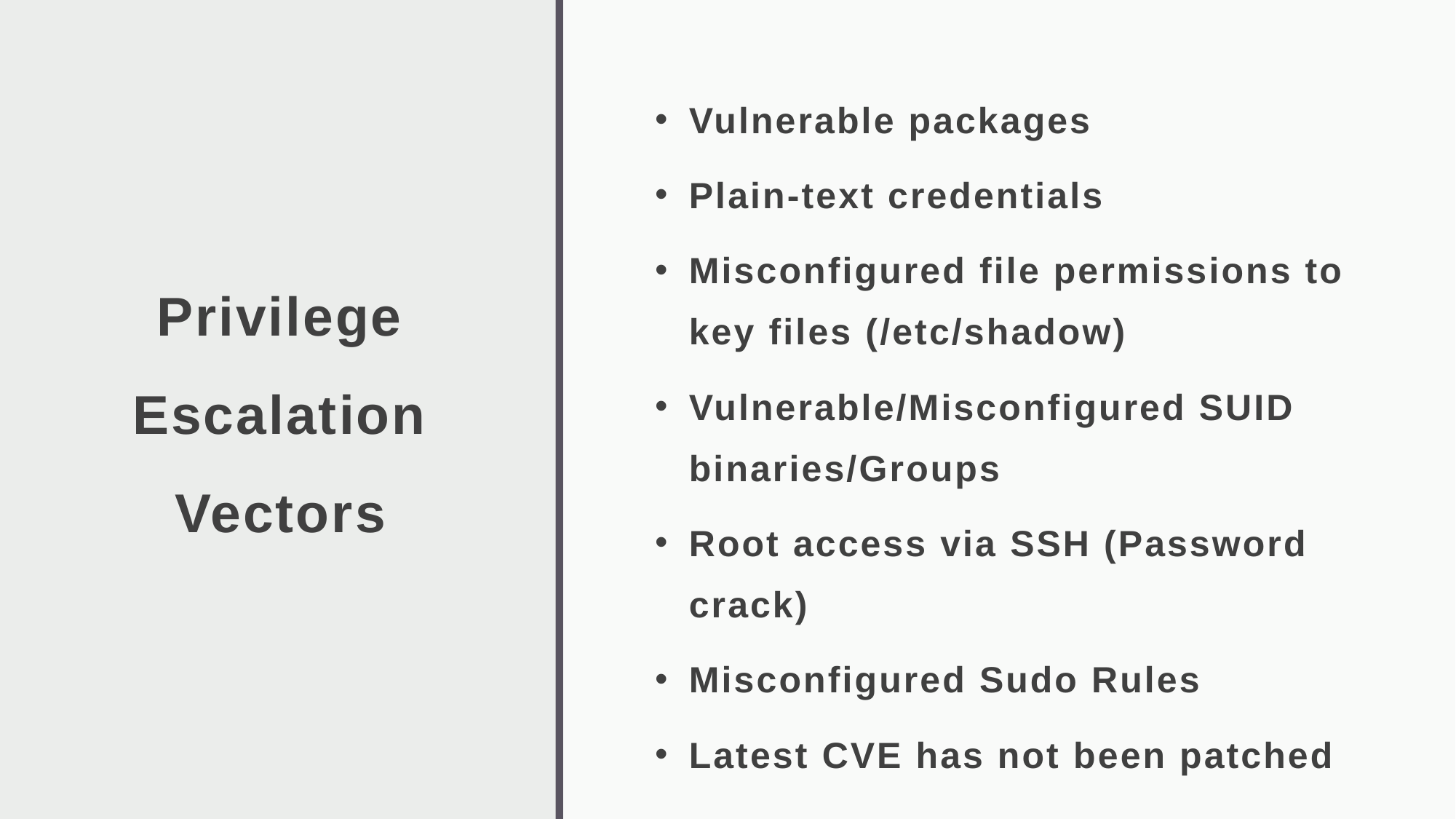

# Privilege Escalation Vectors
Vulnerable packages
Plain-text credentials
Misconfigured file permissions to key files (/etc/shadow)
Vulnerable/Misconfigured SUID binaries/Groups
Root access via SSH (Password crack)
Misconfigured Sudo Rules
Latest CVE has not been patched